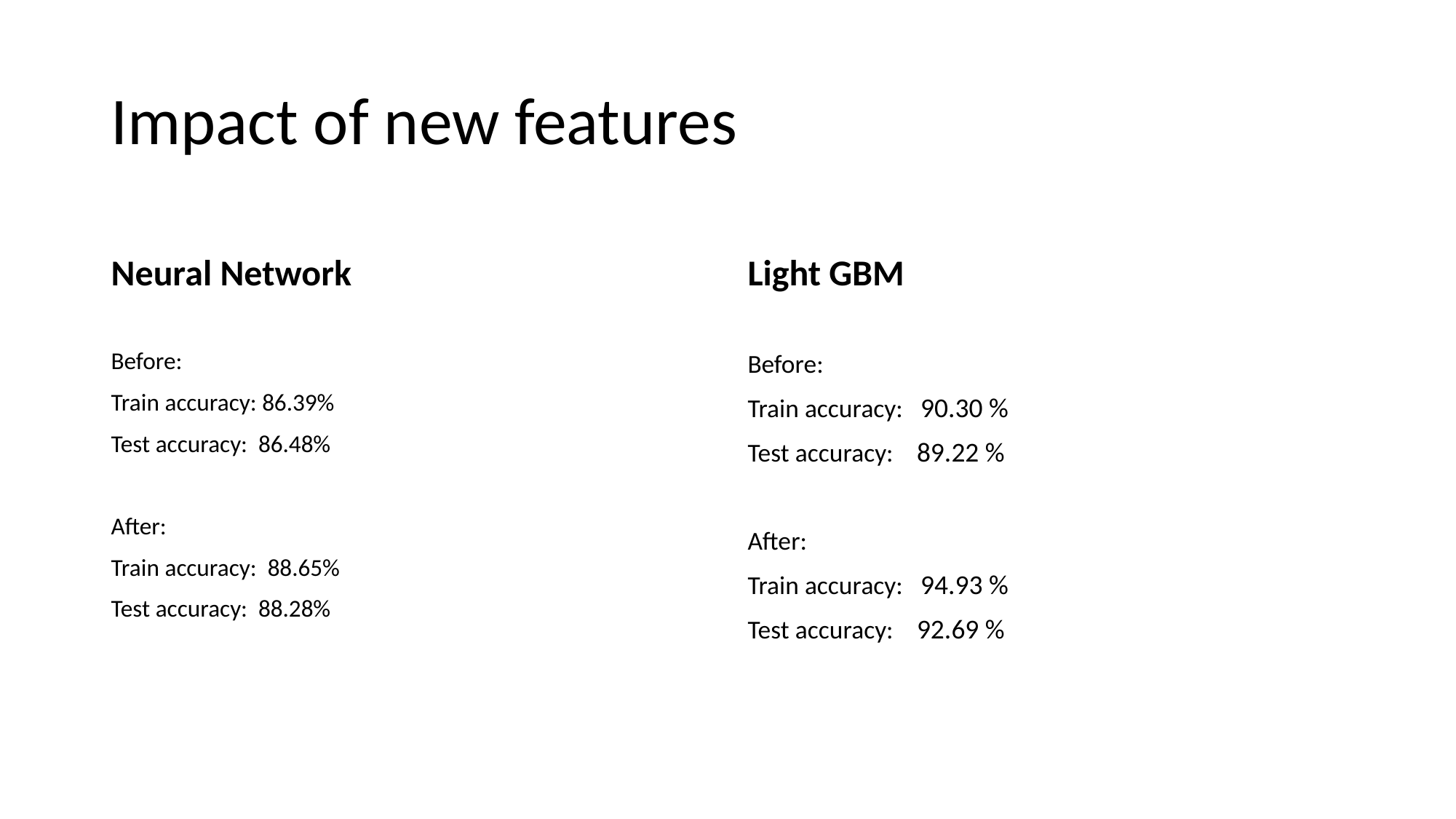

# Impact of new features
Neural Network
Light GBM

Before:
Train accuracy: 86.39%
Test accuracy:  86.48%

After:
Train accuracy:  88.65%
Test accuracy:  88.28%

Before:
Train accuracy:   90.30 %
Test accuracy:    89.22 %

After:
Train accuracy:   94.93 %
Test accuracy:    92.69 %